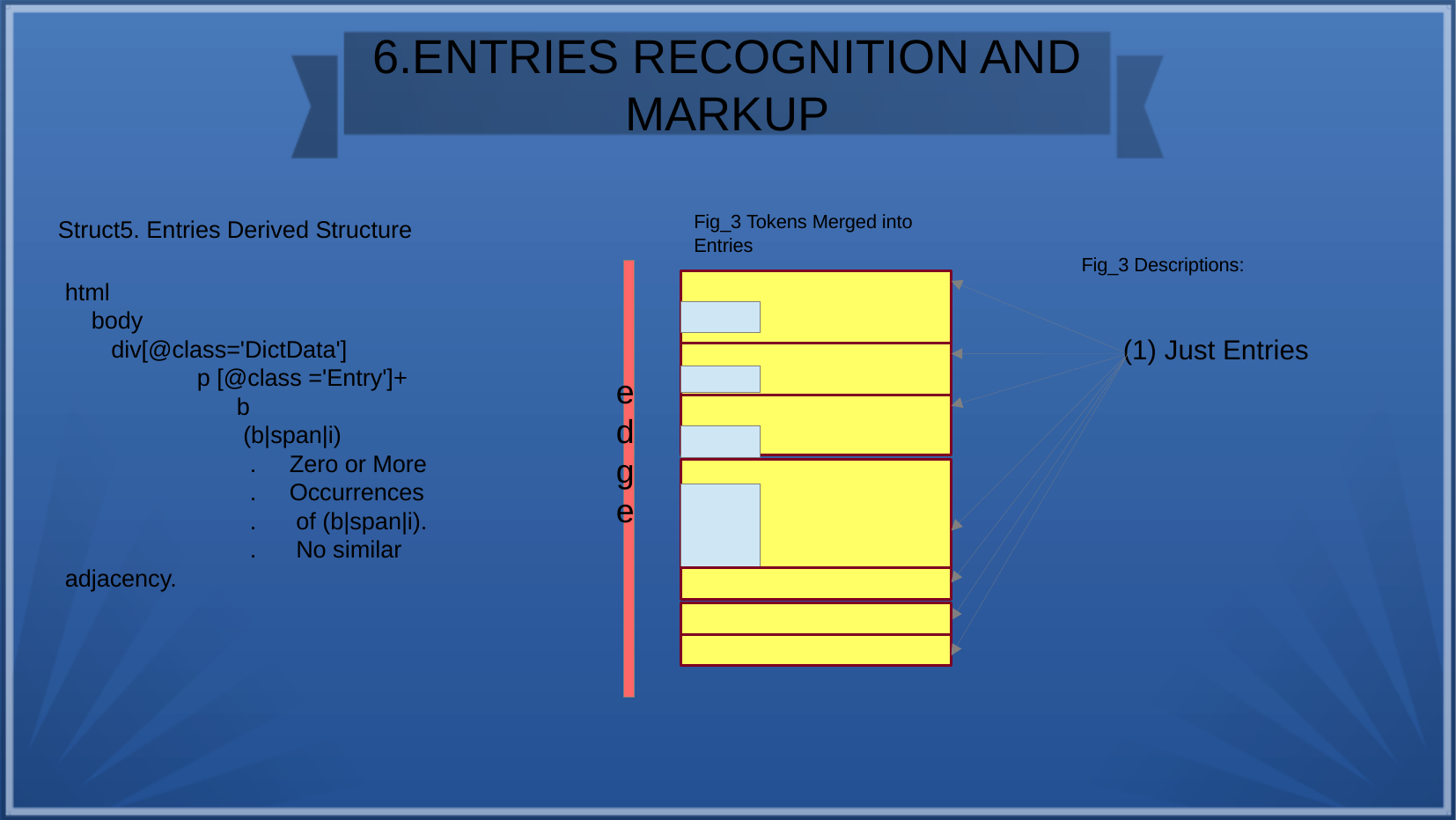

6.ENTRIES RECOGNITION AND MARKUP
Fig_3 Tokens Merged into Entries

Struct5. Entries Derived Structure

Fig_3 Descriptions:

html
    body
       div[@class='DictData']
	p [@class ='Entry']+
	      b
	       (b|span|i)
	        .     Zero or More
	        .     Occurrences
	        .      of (b|span|i).
	        .      No similar adjacency.

(1) Just Entries

edge